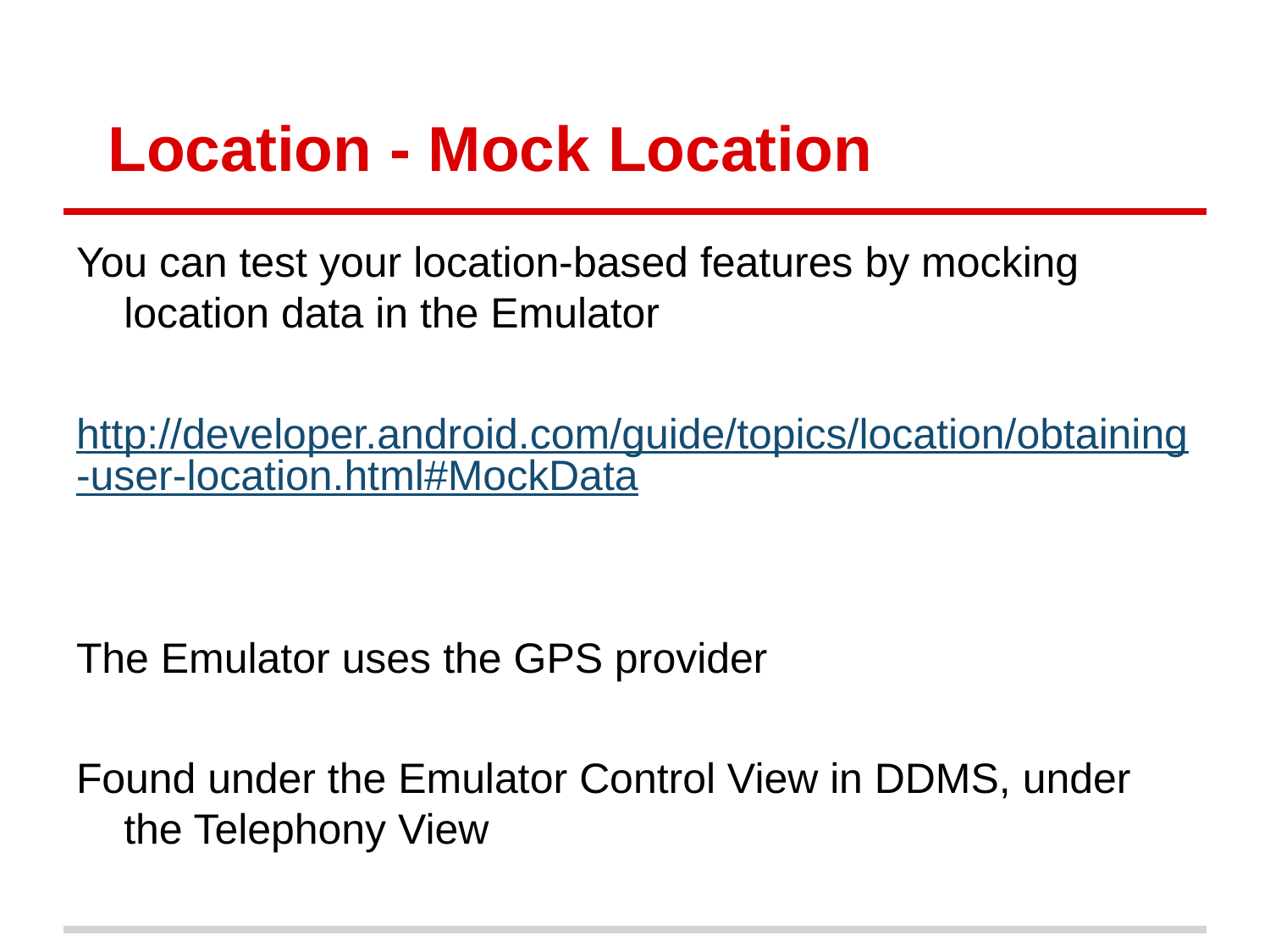

# Location - Mock Location
You can test your location-based features by mocking location data in the Emulator

http://developer.android.com/guide/topics/location/obtaining-user-location.html#MockData

The Emulator uses the GPS provider

Found under the Emulator Control View in DDMS, under the Telephony View